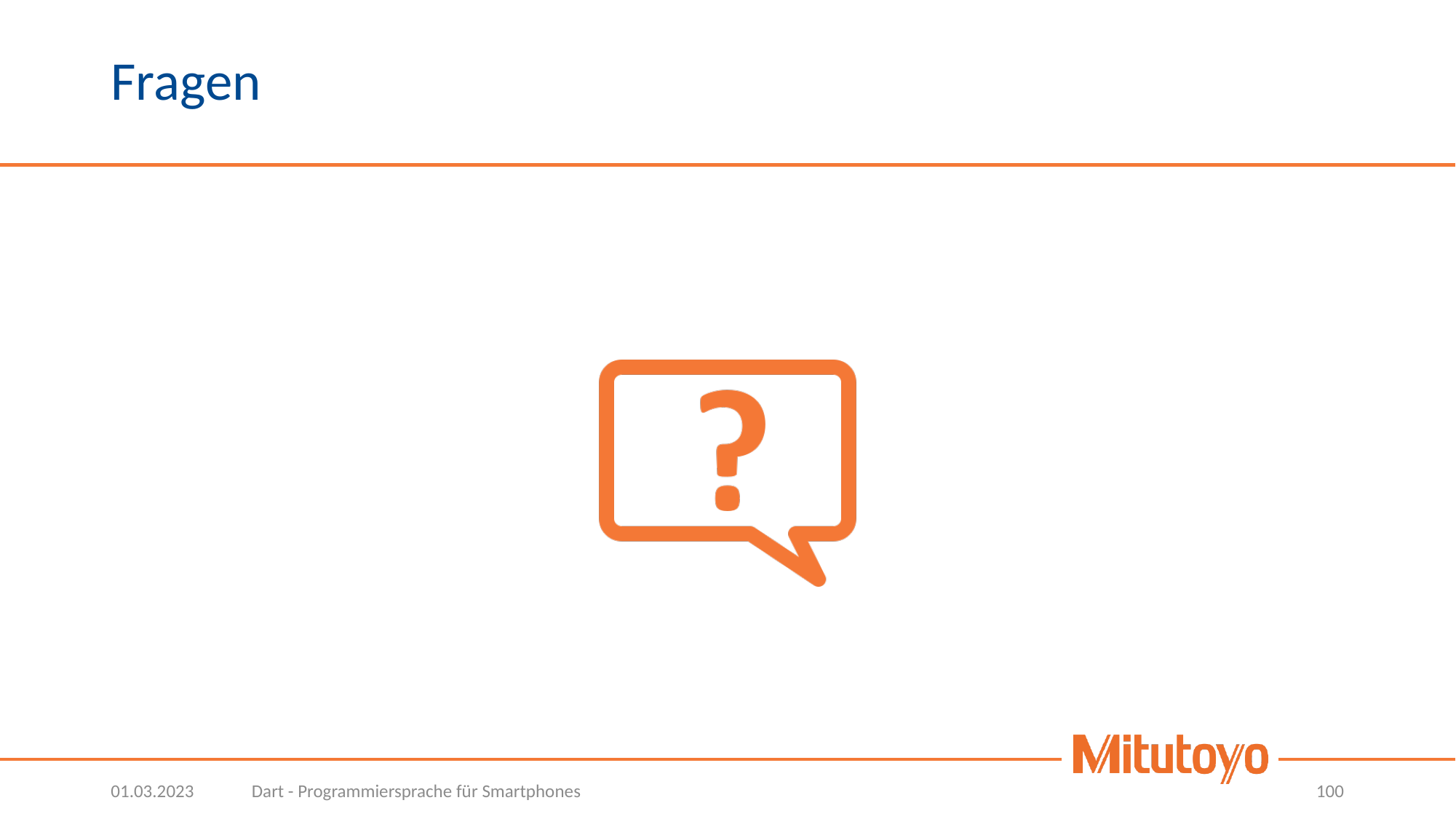

# Fragen
01.03.2023
Dart - Programmiersprache für Smartphones
100